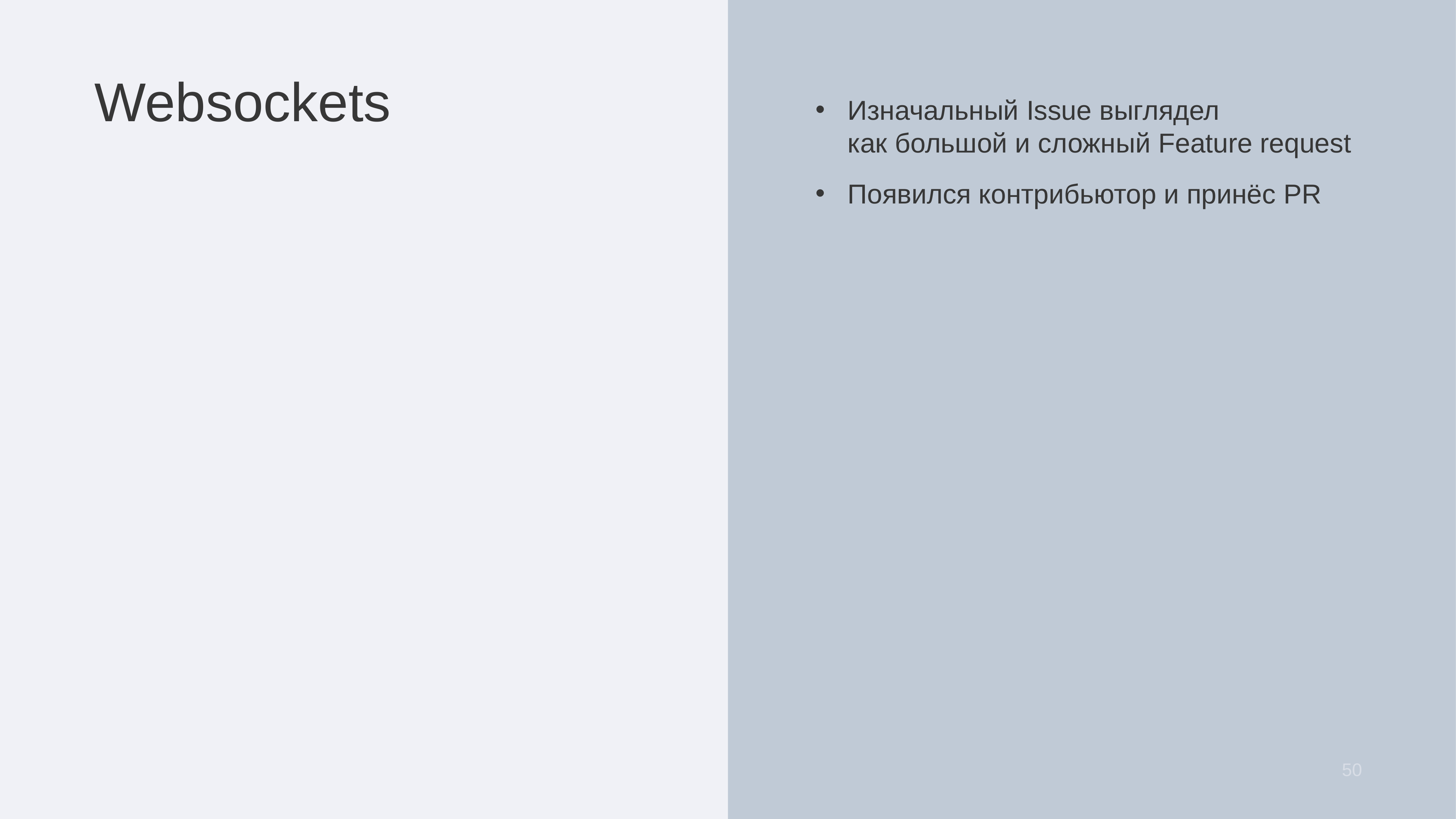

# Websockets
Изначальный Issue выглядел
как большой и сложный Feature request
Появился контрибьютор и принёс PR
50